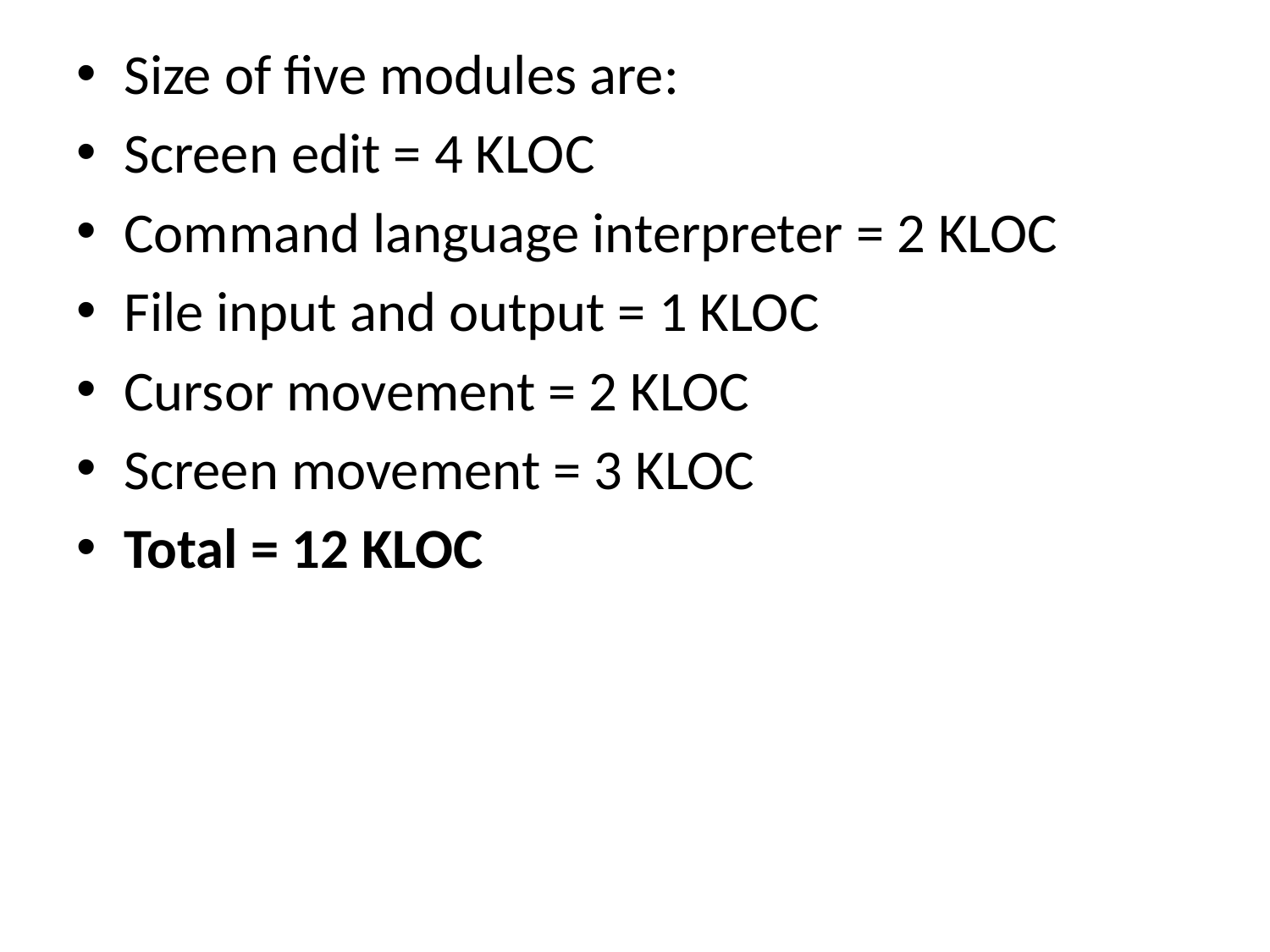

Size of five modules are:
Screen edit = 4 KLOC
Command language interpreter = 2 KLOC
File input and output = 1 KLOC
Cursor movement = 2 KLOC
Screen movement = 3 KLOC
Total = 12 KLOC